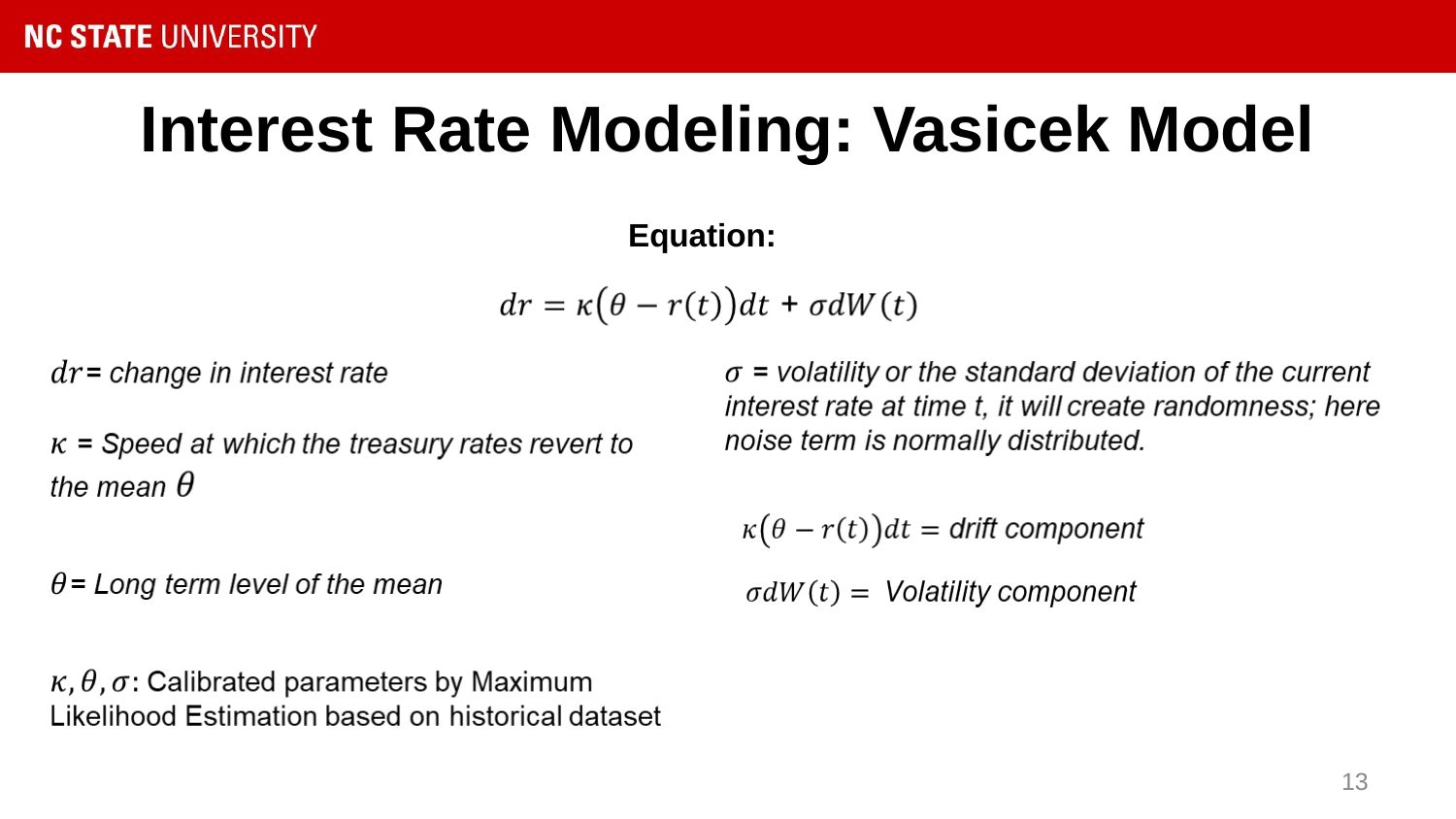

# Interest Rate Modeling: Vasicek Model
Equation:

13